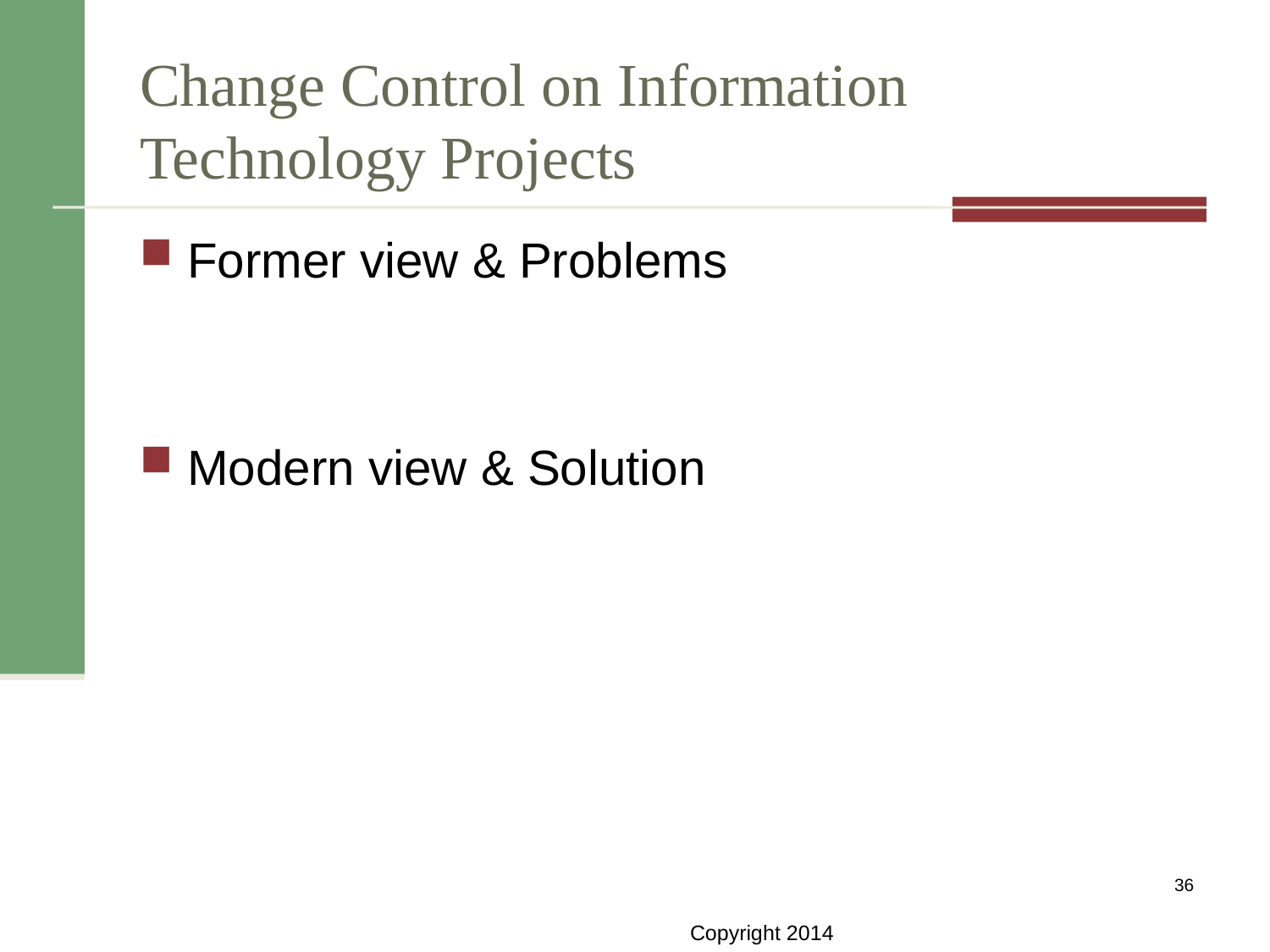

# Change Control on Information Technology Projects
Former view & Problems

Modern view & Solution
36